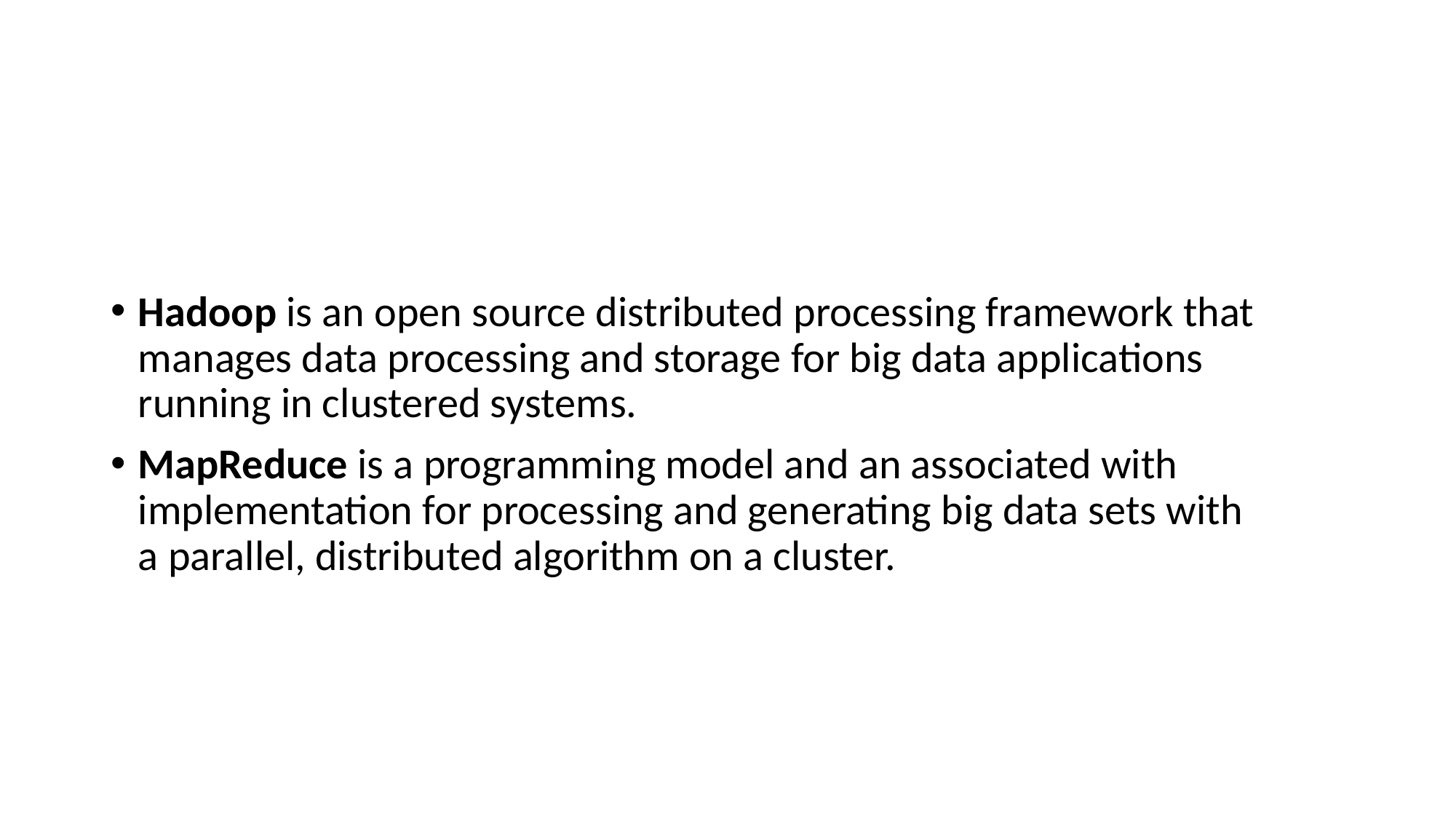

#

Hadoop is an open source distributed processing framework that manages data processing and storage for big data applications running in clustered systems.
MapReduce is a programming model and an associated with implementation for processing and generating big data sets with a parallel, distributed algorithm on a cluster.